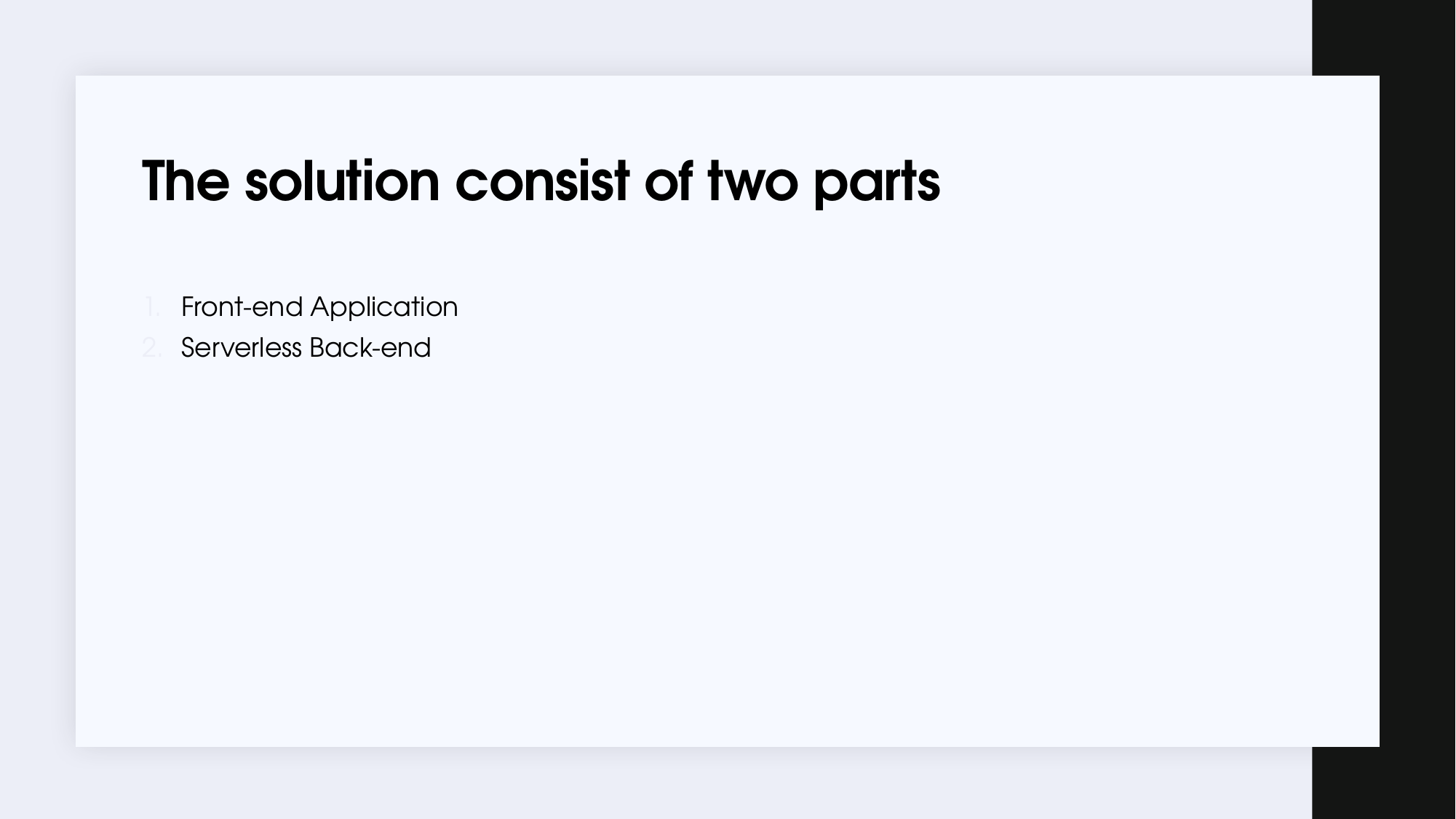

# The solution consist of two parts
Front-end Application
Serverless Back-end